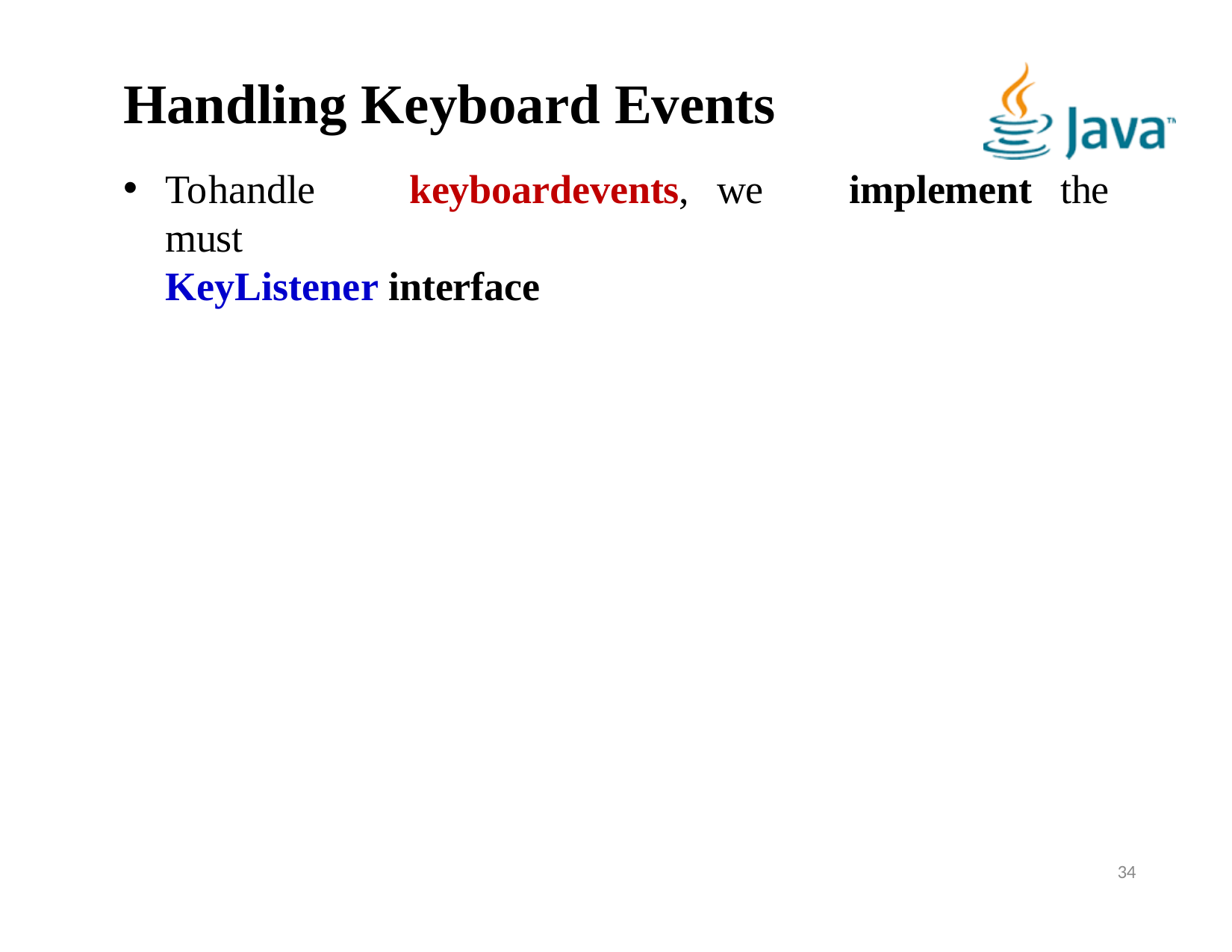

# Handling Keyboard Events
To	handle	keyboardevents,	we	must
KeyListener interface
implement	the
34